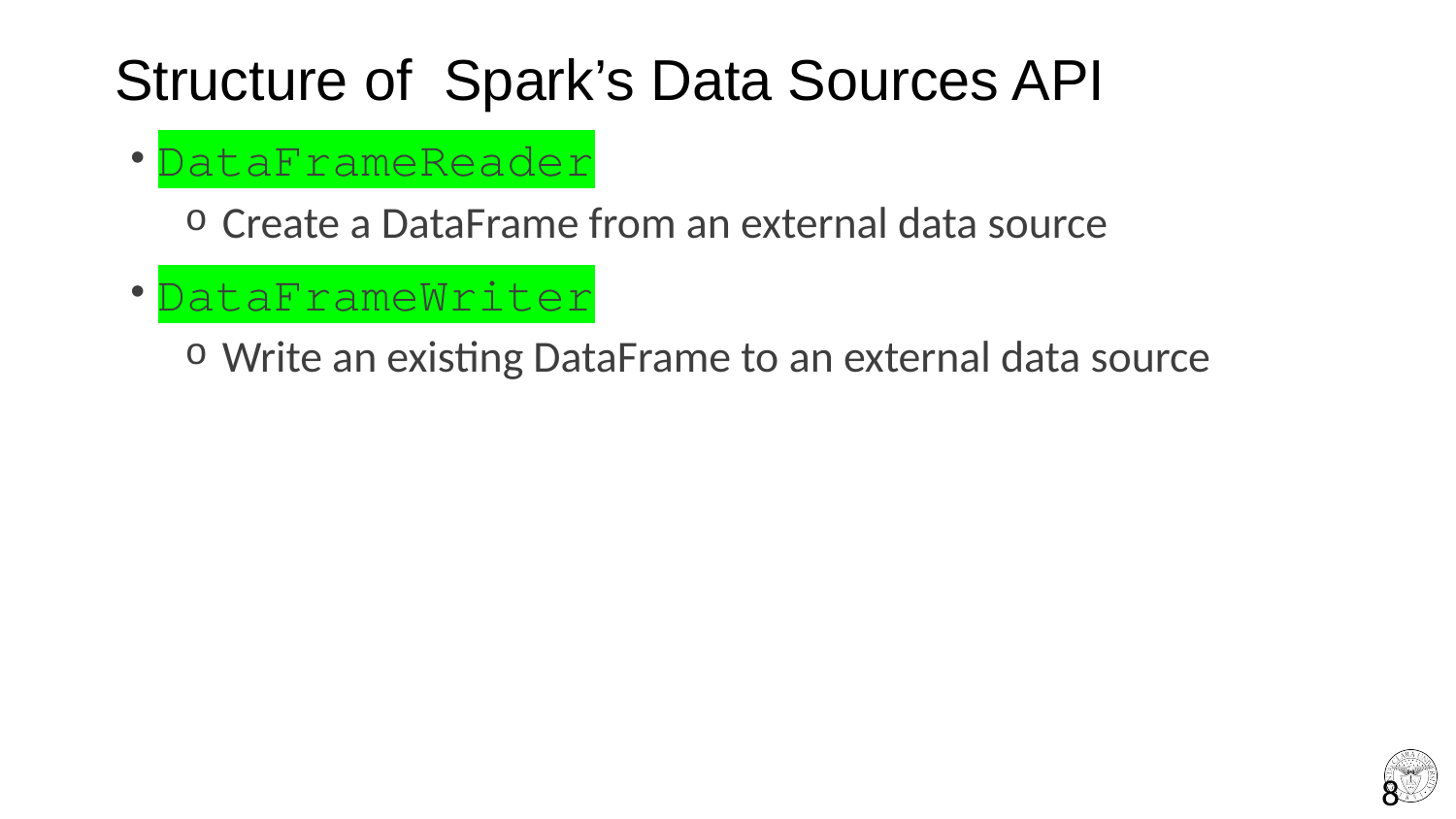

# Structure of  Spark’s Data Sources API
DataFrameReader
 Create a DataFrame from an external data source
DataFrameWriter
 Write an existing DataFrame to an external data source

8